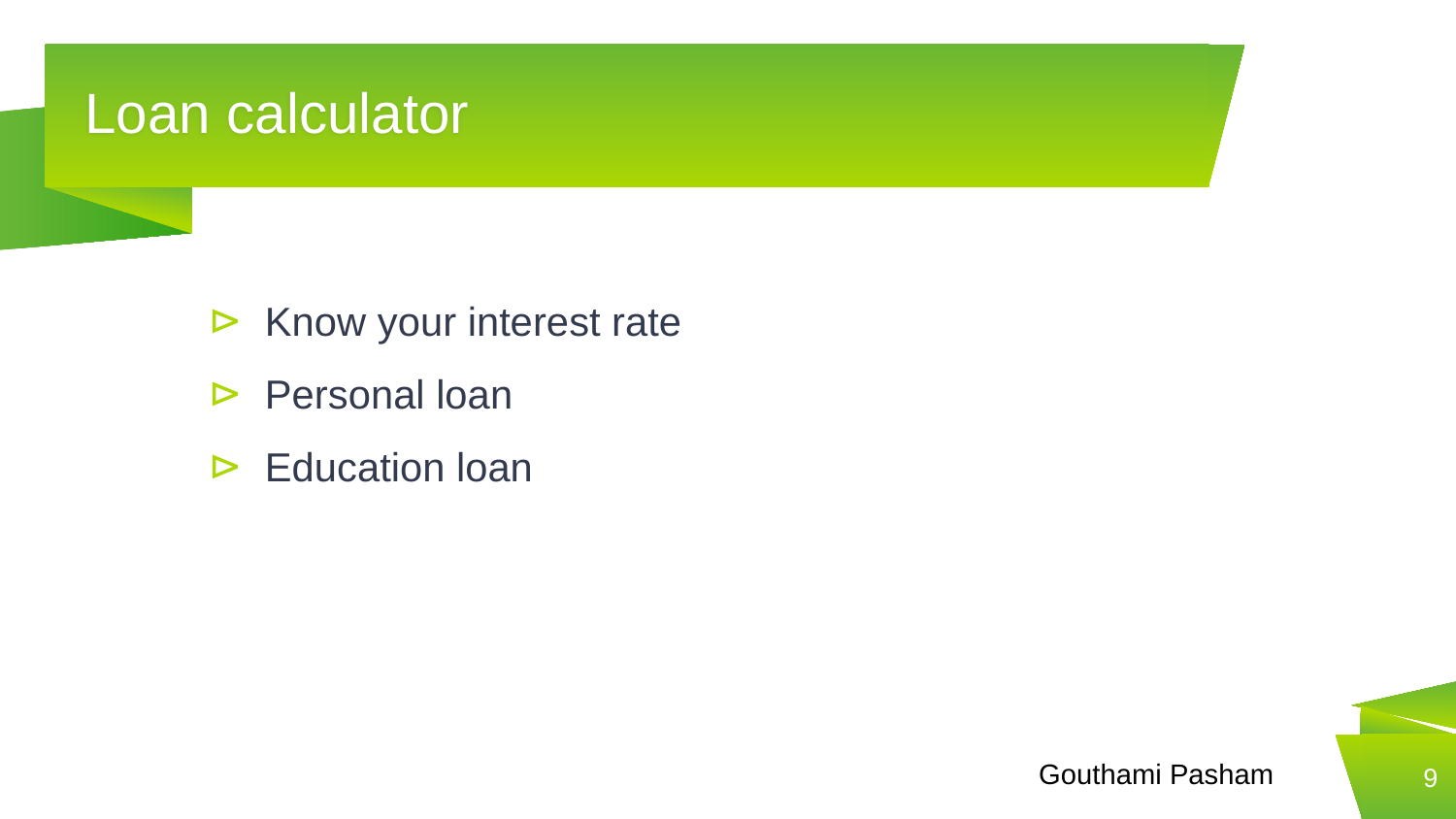

# Loan calculator
Know your interest rate
Personal loan
Education loan

9
Gouthami Pasham